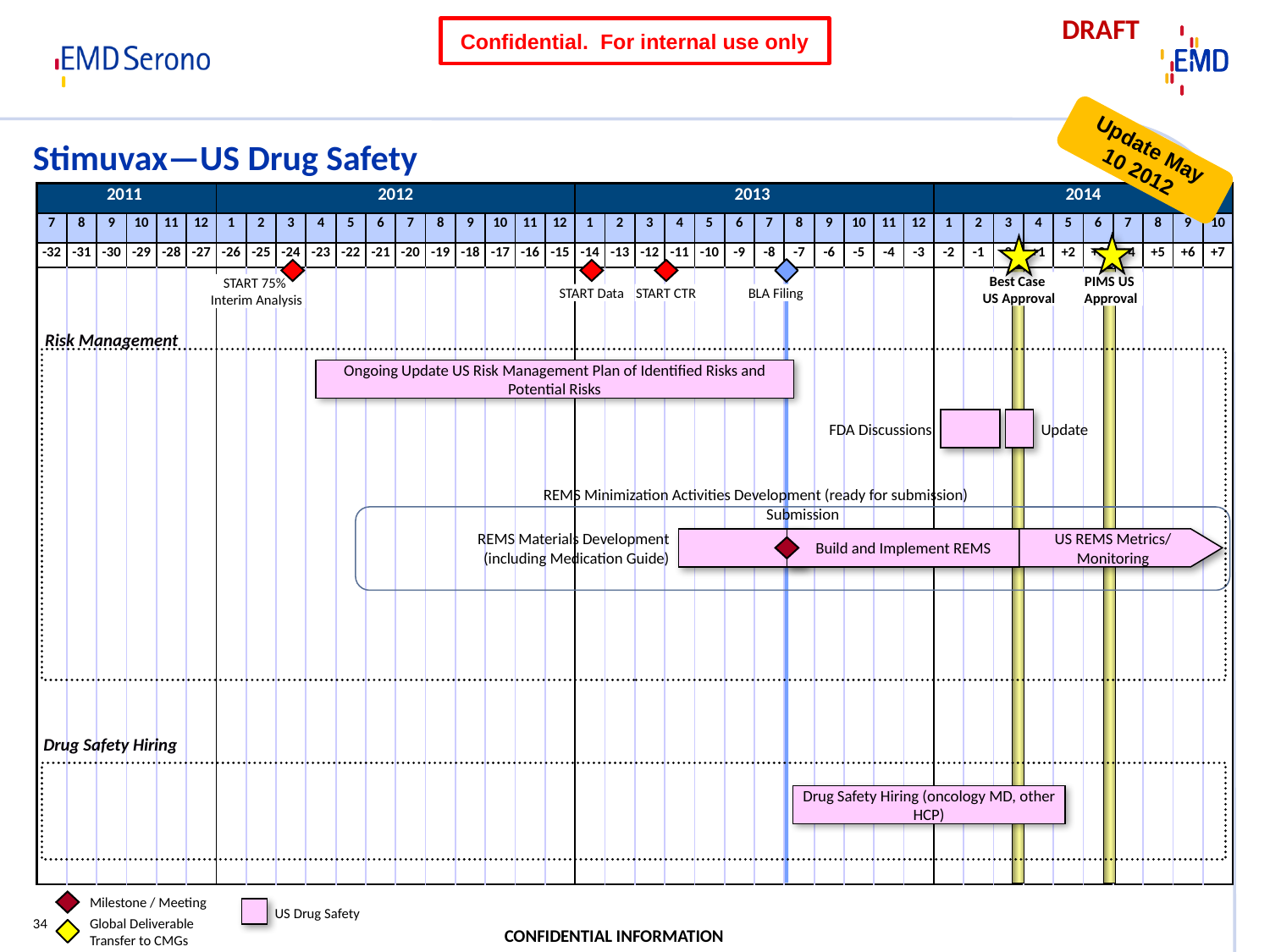

# Stimuvax—US Drug Safety
Risk Management

Ongoing Update US Risk Management Plan of Identified Risks and Potential Risks
FDA Discussions

Update
REMS Minimization Activities Development (ready for submission)
Submission

Build and Implement REMS
US REMS Metrics/ Monitoring
REMS Materials Development (including Medication Guide)

Drug Safety Hiring

Drug Safety Hiring (oncology MD, other HCP)
Milestone / Meeting

Global Deliverable Transfer to CMGs

US Drug Safety

34